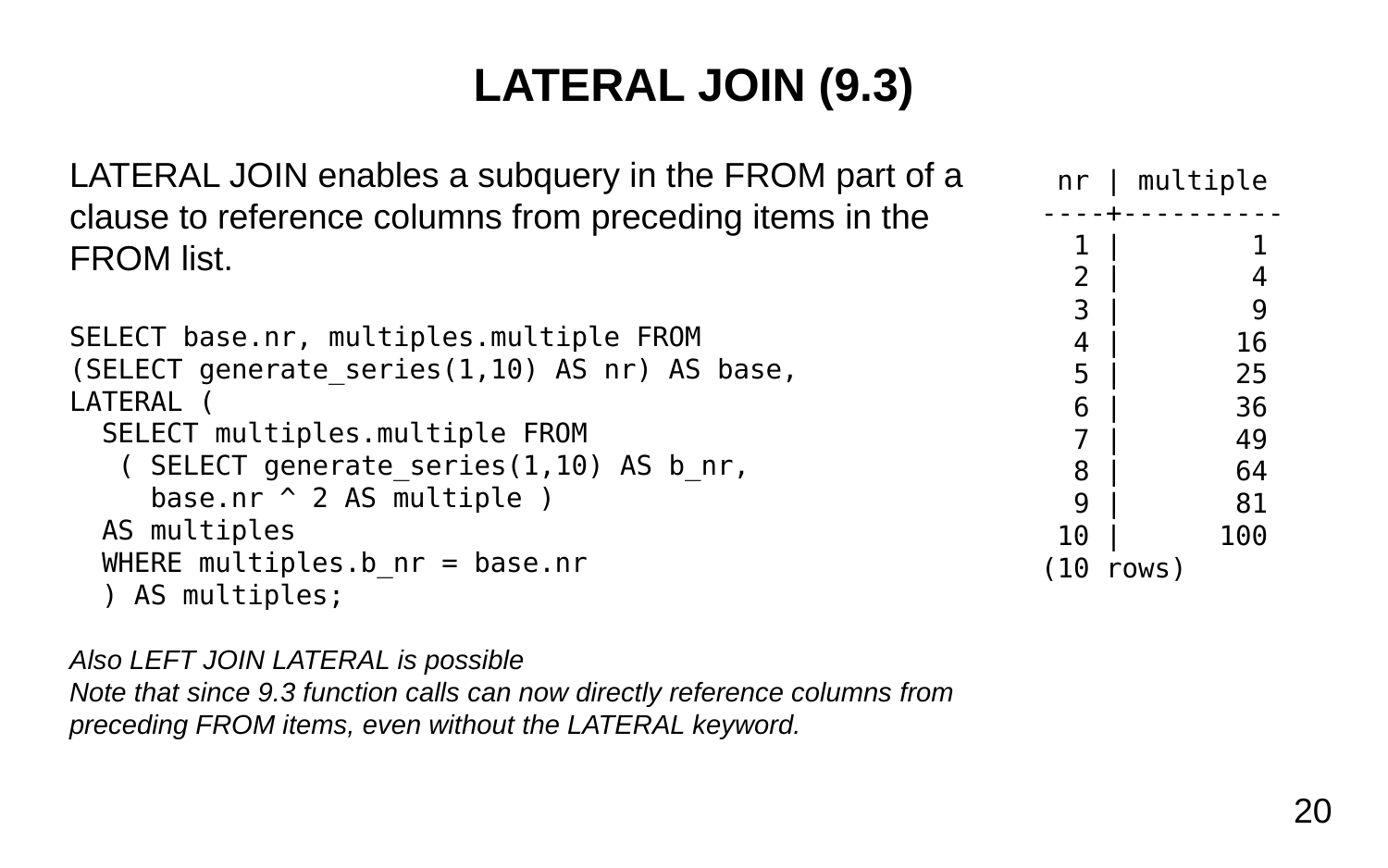

LATERAL JOIN (9.3)
LATERAL JOIN enables a subquery in the FROM part of a clause to reference columns from preceding items in the FROM list.

SELECT base.nr, multiples.multiple FROM
(SELECT generate_series(1,10) AS nr) AS base,
LATERAL (
  SELECT multiples.multiple FROM
   ( SELECT generate_series(1,10) AS b_nr,
     base.nr ^ 2 AS multiple )
  AS multiples
  WHERE multiples.b_nr = base.nr
  ) AS multiples;

Also LEFT JOIN LATERAL is possible
Note that since 9.3 function calls can now directly reference columns from preceding FROM items, even without the LATERAL keyword.
 nr | multiple
----+----------
  1 |        1
  2 |        4
  3 |        9
  4 |       16
  5 |       25
  6 |       36
  7 |       49
  8 |       64
  9 |       81
 10 |      100
(10 rows)
20